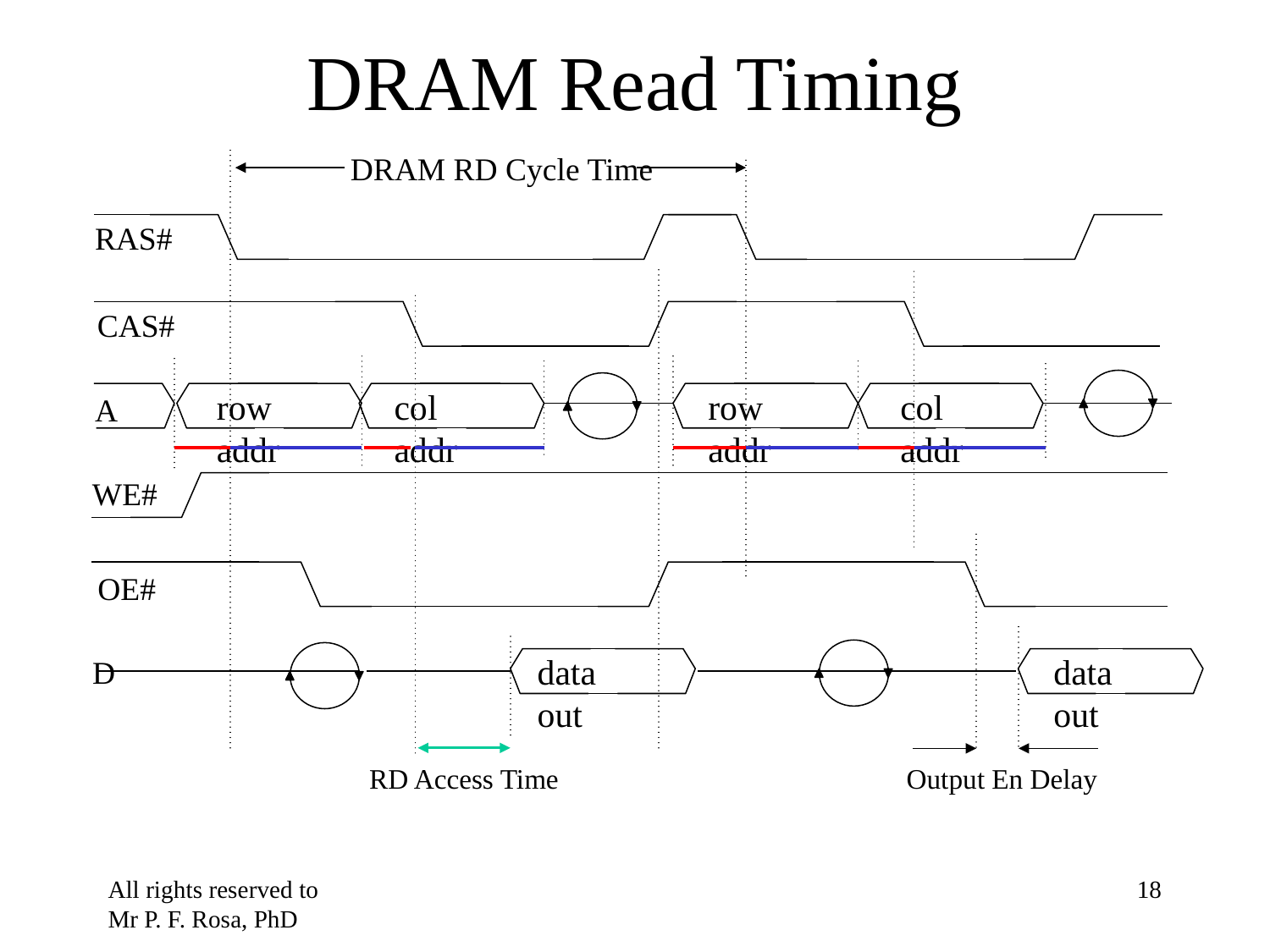

DRAM Read Timing
DRAM RD Cycle Time
RAS#

CAS#

row addr
col addr
row addr
col addr
A

WE#

OE#

data out
data out

D

RD Access Time
Output En Delay
All rights reserved to Mr P. F. Rosa, PhD
18